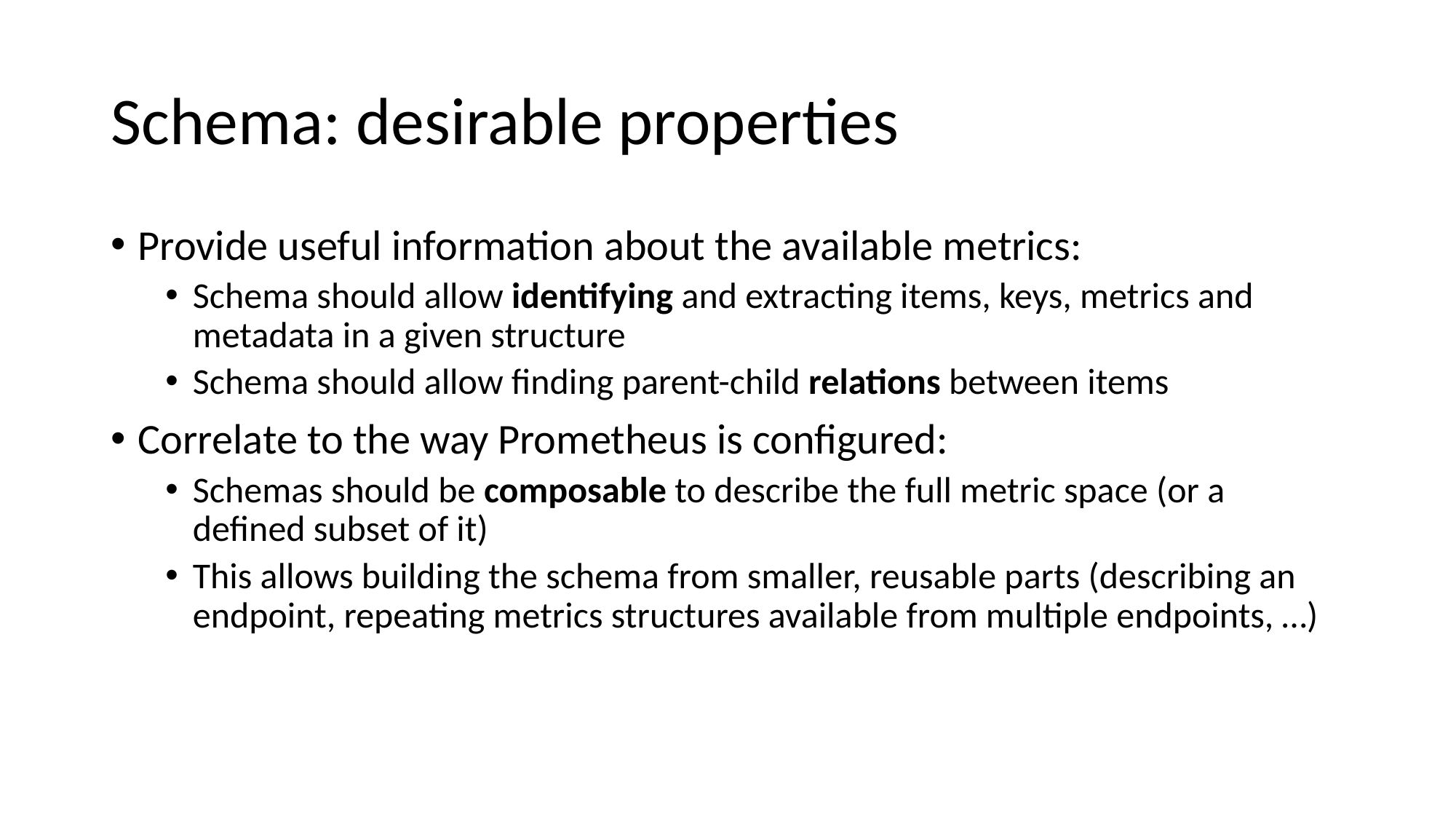

# Schema: desirable properties
Provide useful information about the available metrics:
Schema should allow identifying and extracting items, keys, metrics and metadata in a given structure
Schema should allow finding parent-child relations between items
Correlate to the way Prometheus is configured:
Schemas should be composable to describe the full metric space (or a defined subset of it)
This allows building the schema from smaller, reusable parts (describing an endpoint, repeating metrics structures available from multiple endpoints, …)